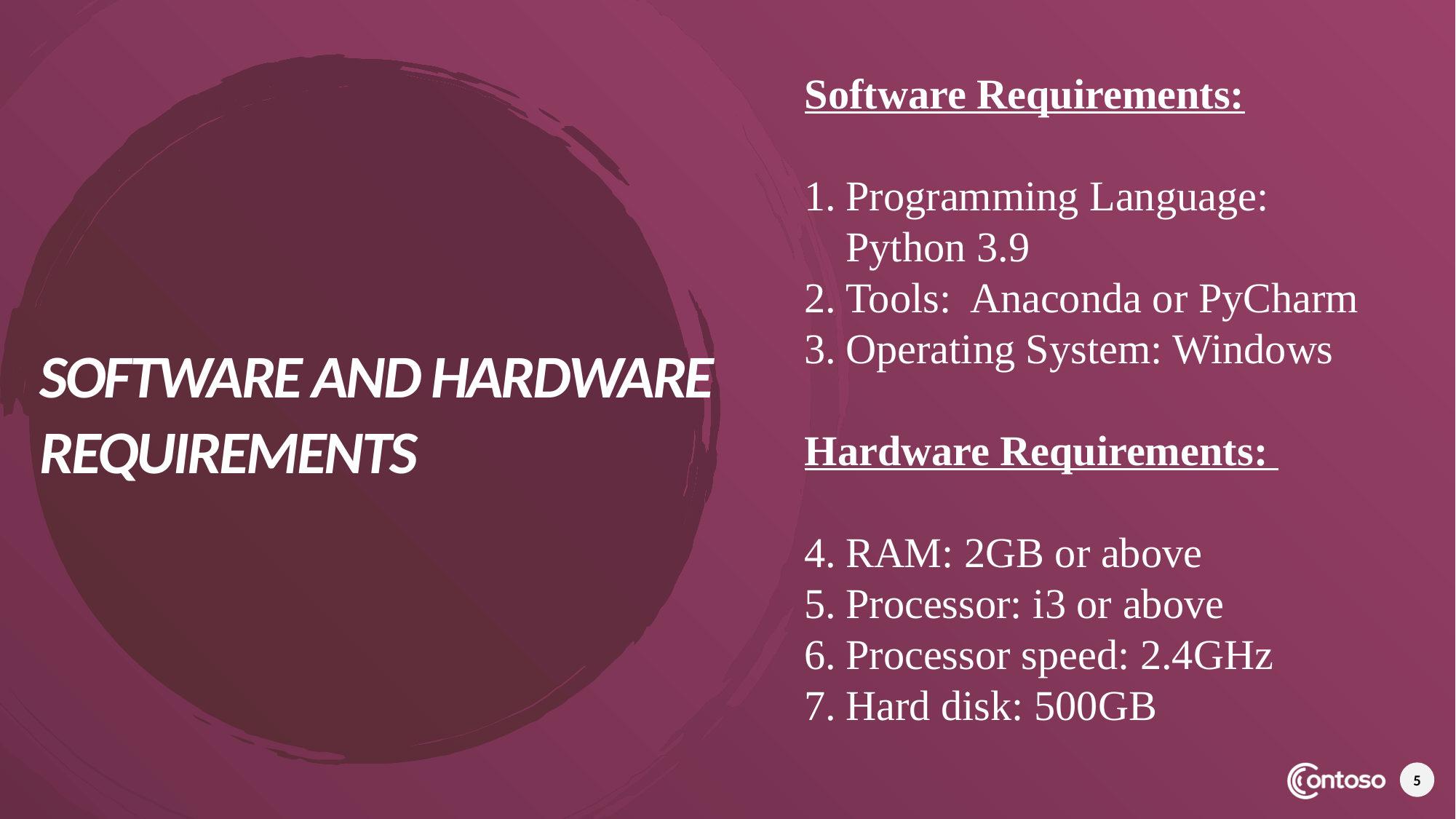

Software Requirements:

Programming Language: Python 3.9
Tools:  Anaconda or PyCharm
Operating System: Windows

Hardware Requirements:

RAM: 2GB or above
Processor: i3 or above
Processor speed: 2.4GHz
Hard disk: 500GB
# Software and hardware requirements
5